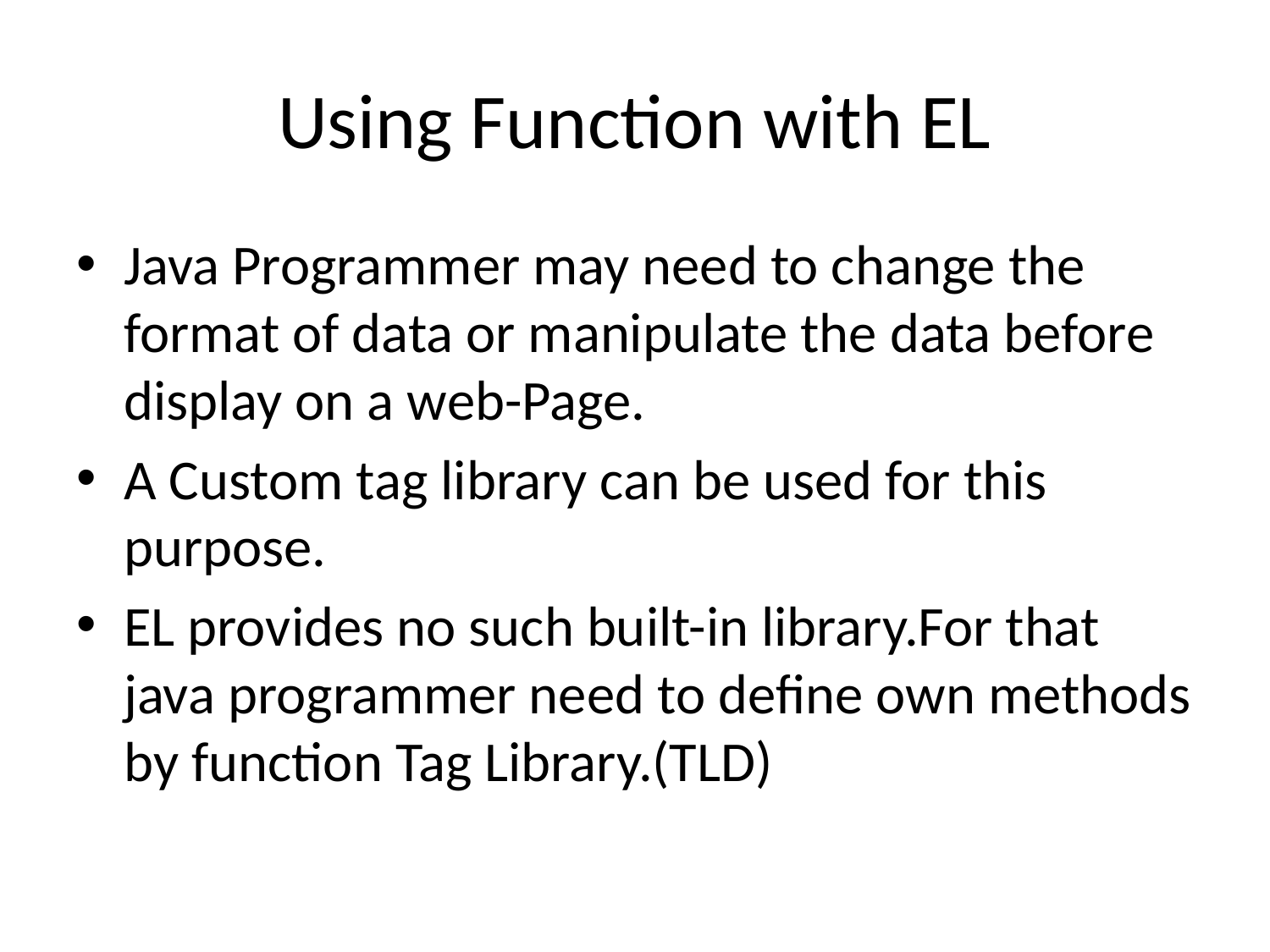

# Using Function with EL
Java Programmer may need to change the format of data or manipulate the data before display on a web-Page.
A Custom tag library can be used for this purpose.
EL provides no such built-in library.For that java programmer need to define own methods by function Tag Library.(TLD)